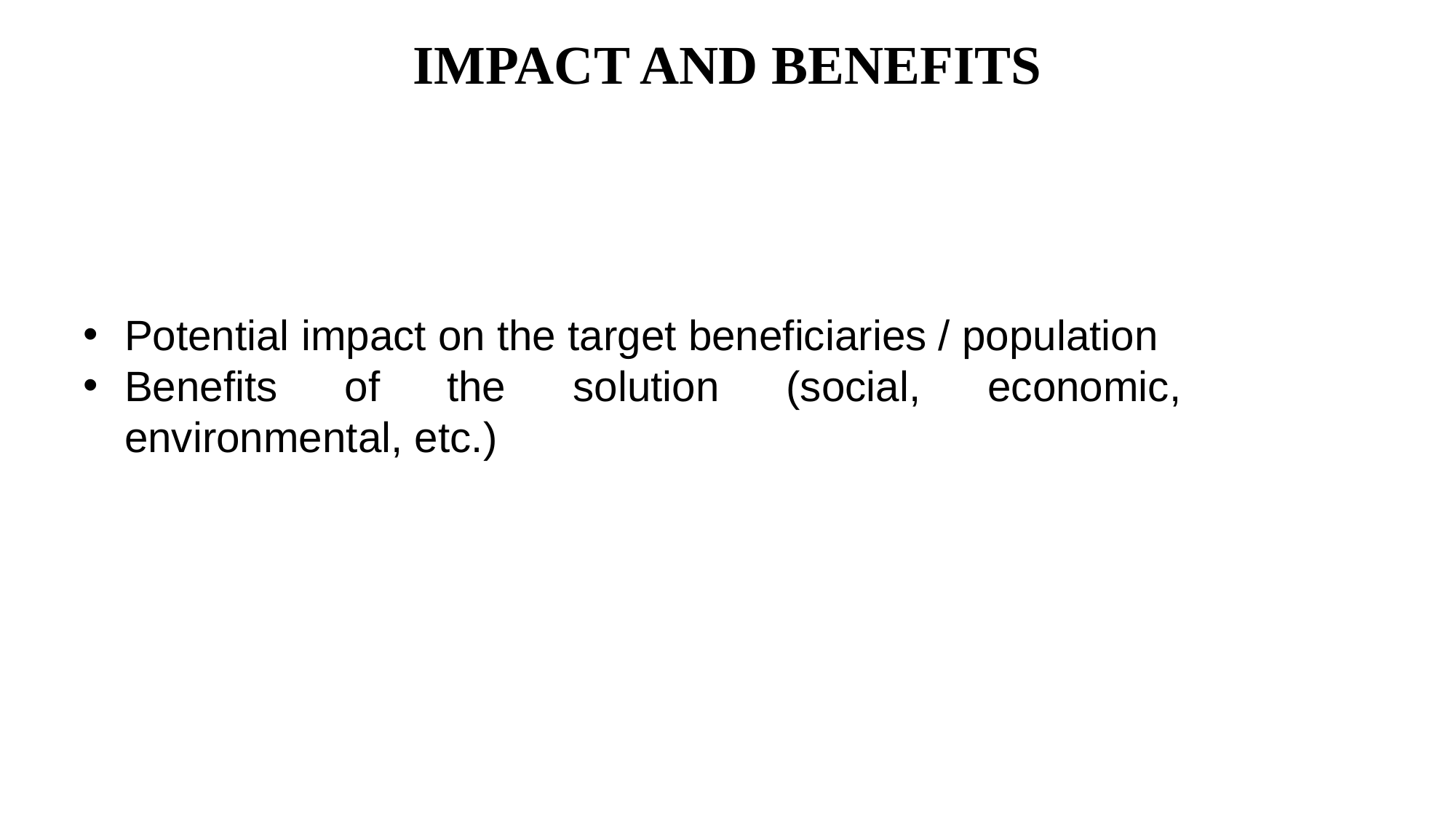

# IMPACT AND BENEFITS
Potential impact on the target beneficiaries / population
Benefits of the solution (social, economic, environmental, etc.)
@SIH Idea submission- Template
5